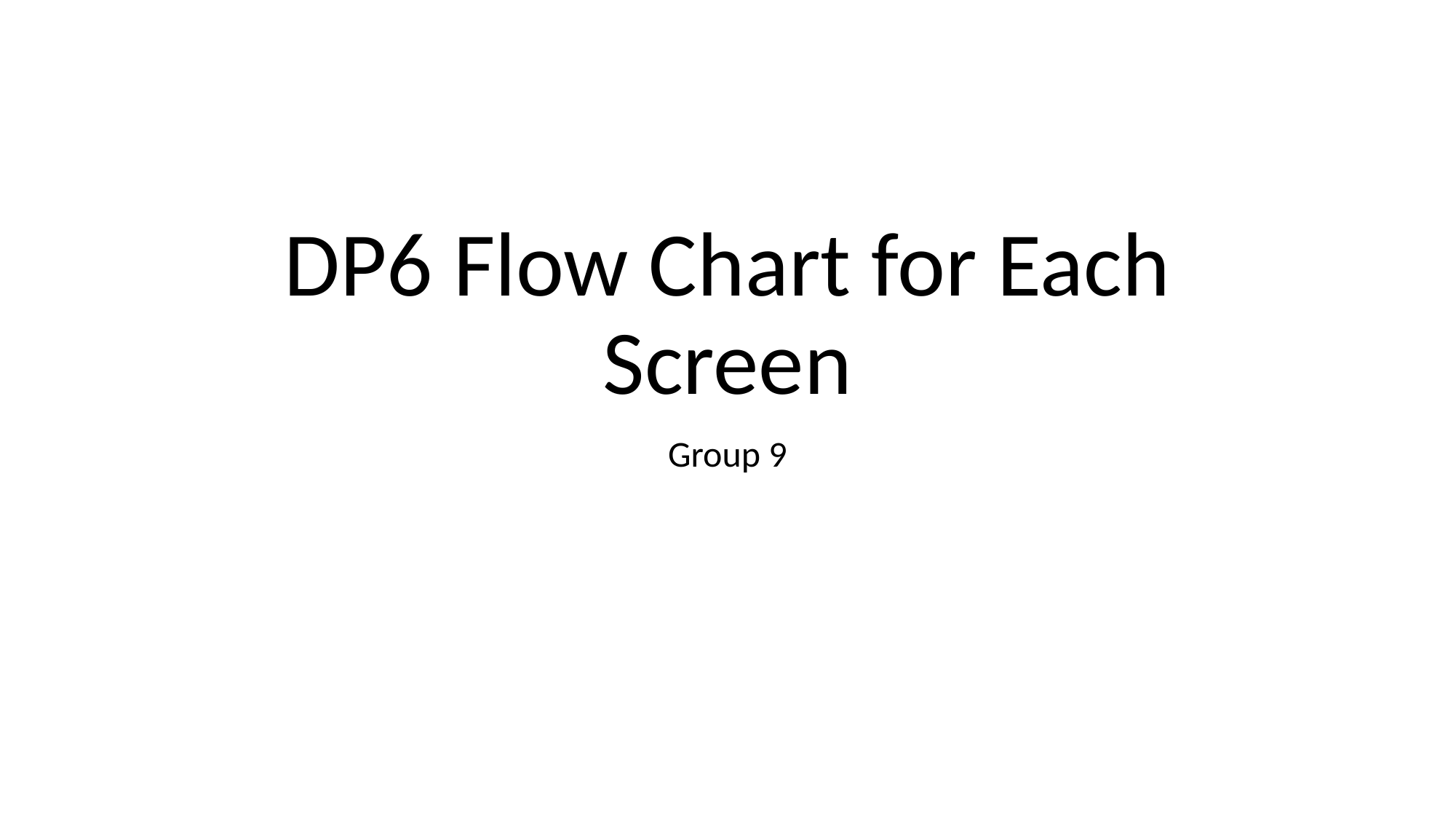

# DP6 Flow Chart for Each Screen
Group 9